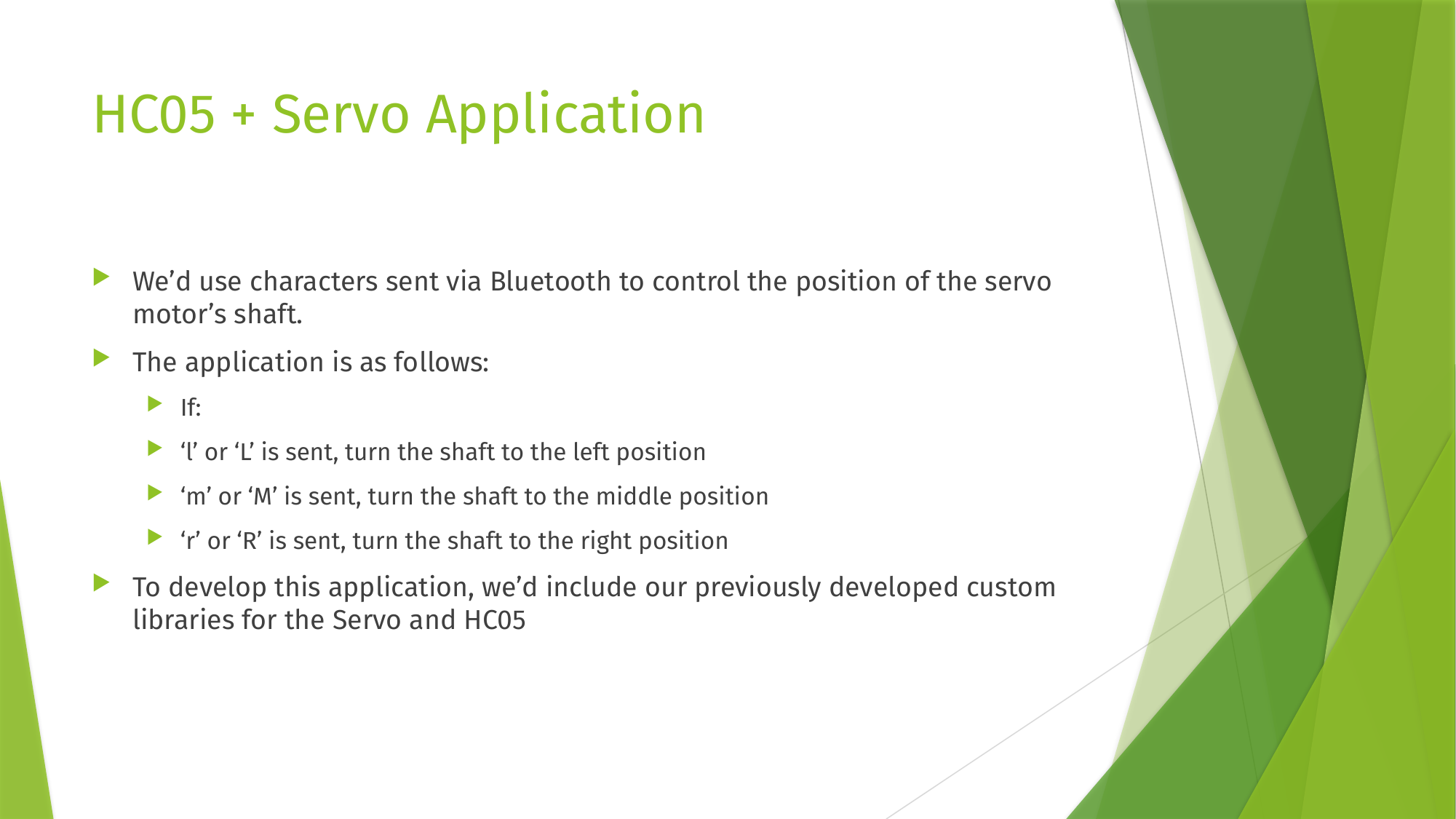

# HC05 + Servo Application
We’d use characters sent via Bluetooth to control the position of the servo motor’s shaft.
The application is as follows:
If:
‘l’ or ‘L’ is sent, turn the shaft to the left position
‘m’ or ‘M’ is sent, turn the shaft to the middle position
‘r’ or ‘R’ is sent, turn the shaft to the right position
To develop this application, we’d include our previously developed custom libraries for the Servo and HC05